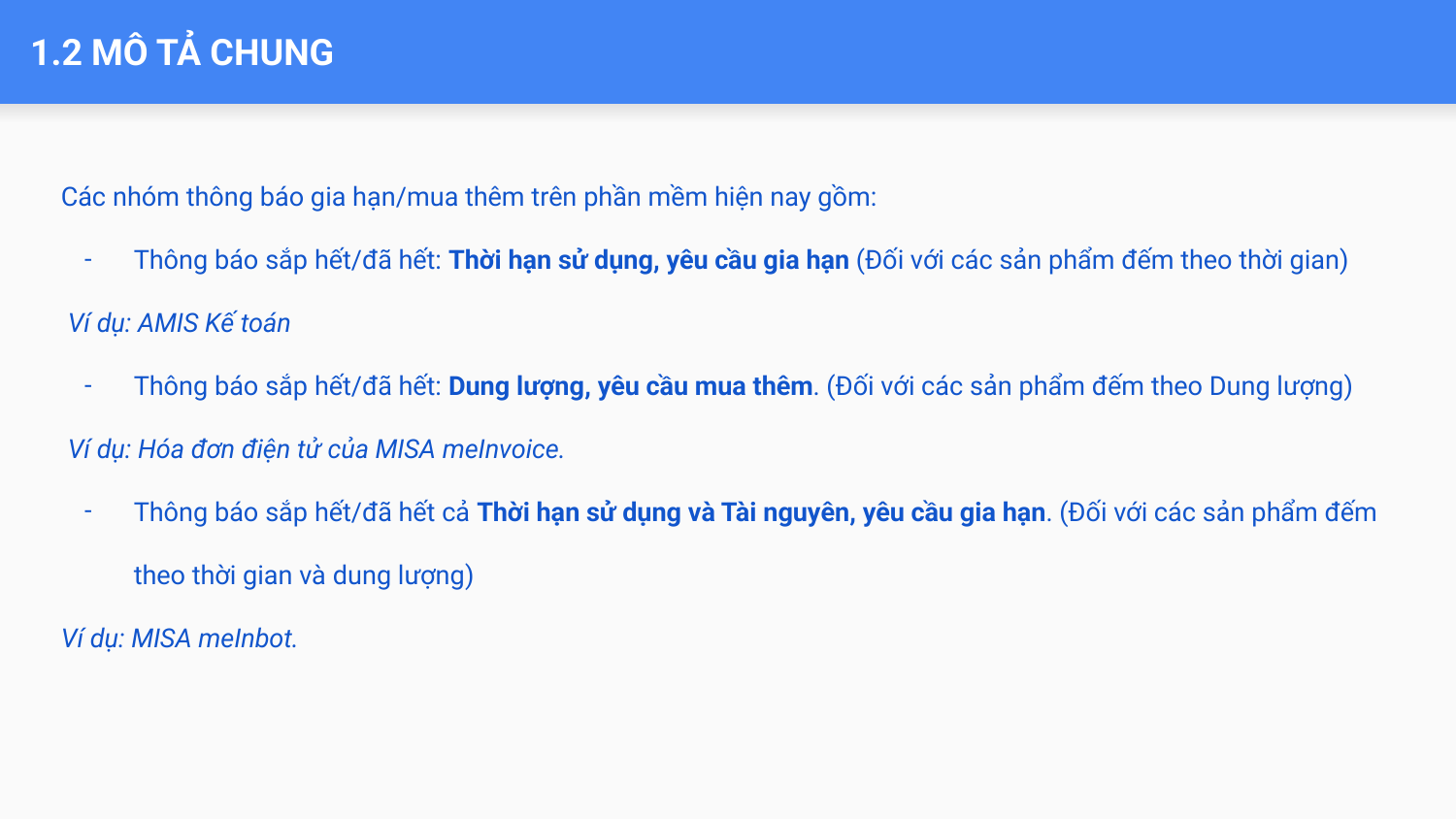

# 1.2 MÔ TẢ CHUNG
Các nhóm thông báo gia hạn/mua thêm trên phần mềm hiện nay gồm:
Thông báo sắp hết/đã hết: Thời hạn sử dụng, yêu cầu gia hạn (Đối với các sản phẩm đếm theo thời gian)
 Ví dụ: AMIS Kế toán
Thông báo sắp hết/đã hết: Dung lượng, yêu cầu mua thêm. (Đối với các sản phẩm đếm theo Dung lượng)
 Ví dụ: Hóa đơn điện tử của MISA meInvoice.
Thông báo sắp hết/đã hết cả Thời hạn sử dụng và Tài nguyên, yêu cầu gia hạn. (Đối với các sản phẩm đếm theo thời gian và dung lượng)
Ví dụ: MISA meInbot.